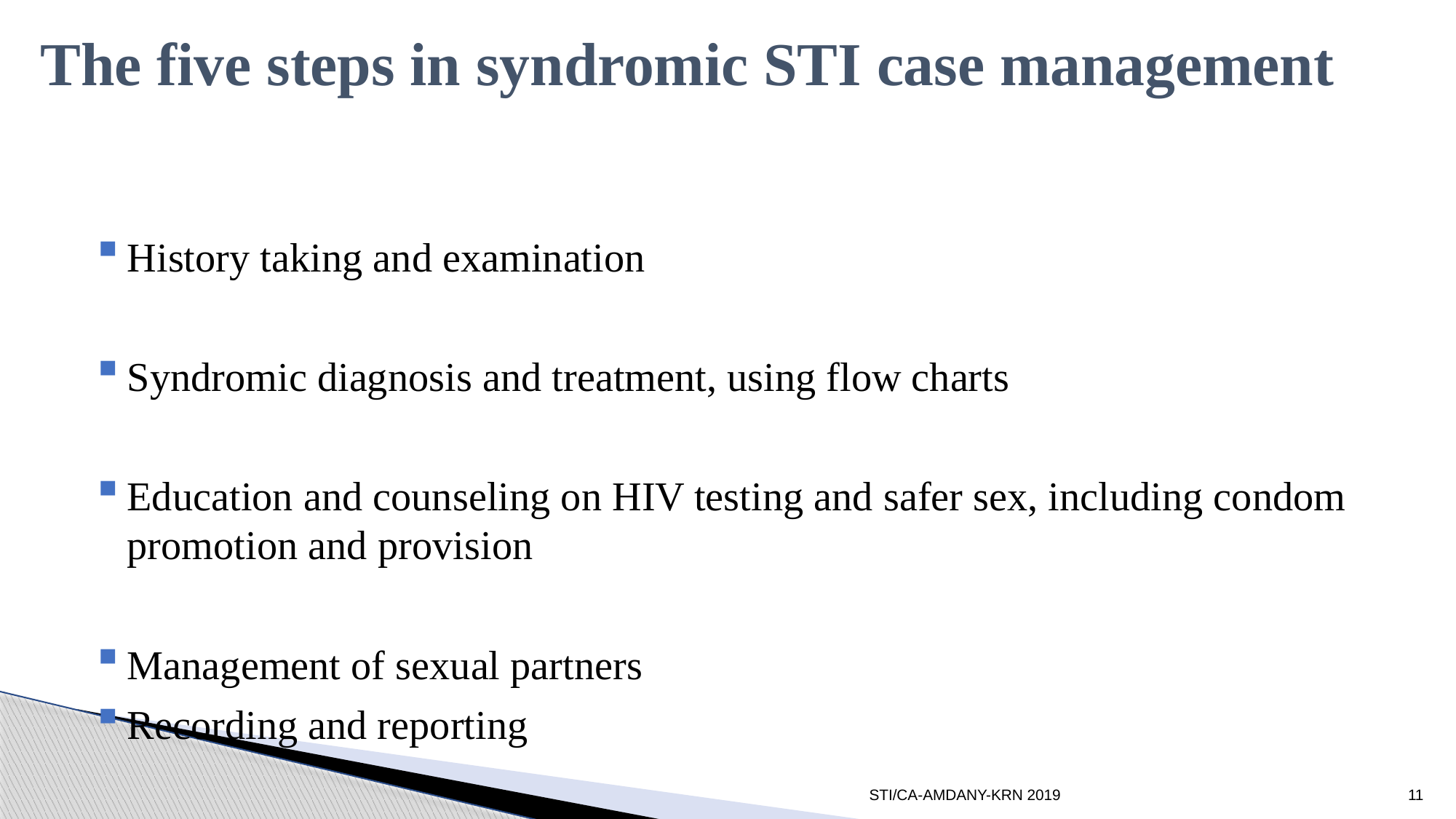

# The five steps in syndromic STI case management
History taking and examination

Syndromic diagnosis and treatment, using flow charts

Education and counseling on HIV testing and safer sex, including condom promotion and provision

Management of sexual partners
Recording and reporting

STI/CA-AMDANY-KRN 2019
11